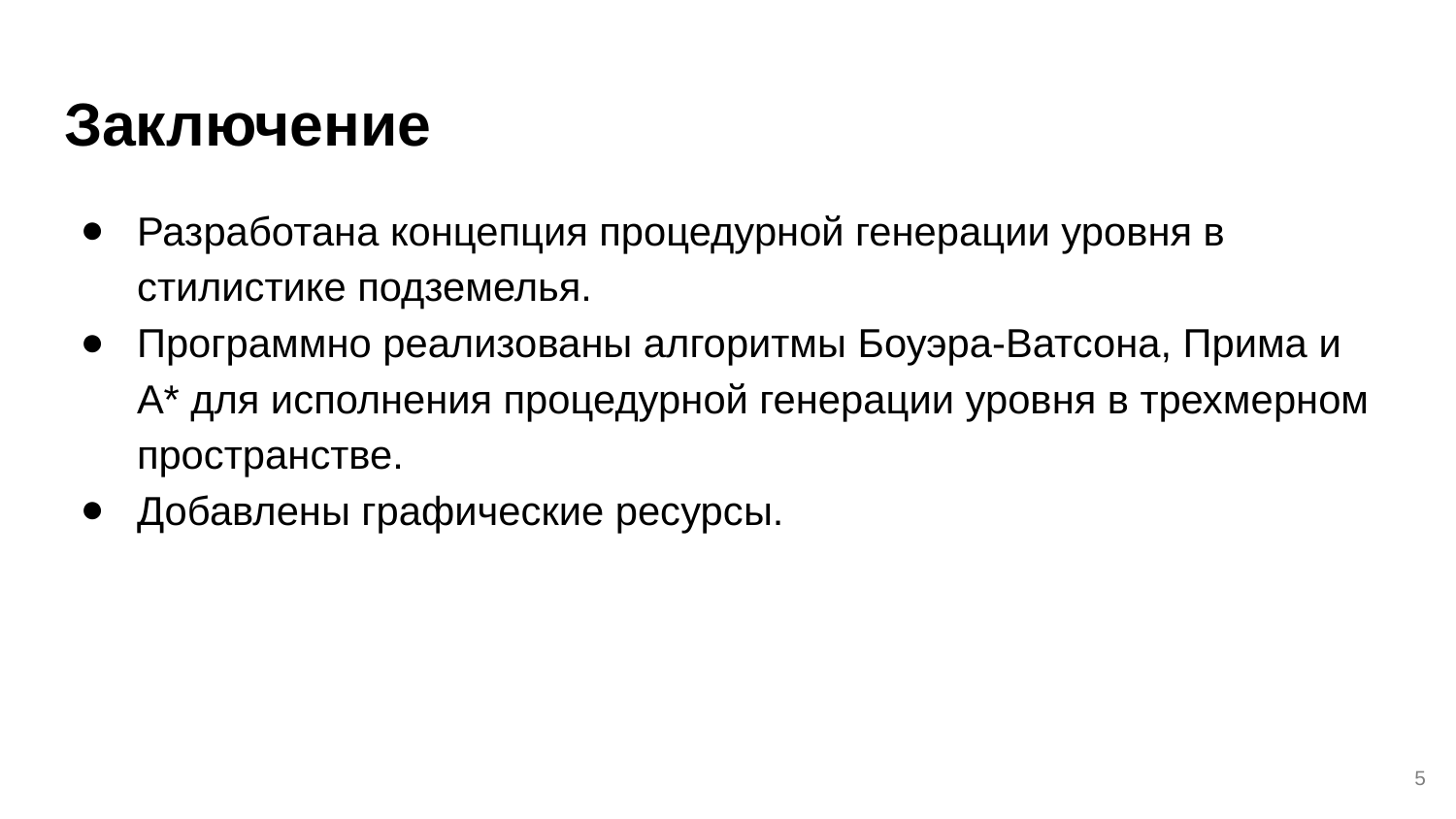

# Заключение
Разработана концепция процедурной генерации уровня в стилистике подземелья.
Программно реализованы алгоритмы Боуэра-Ватсона, Прима и А* для исполнения процедурной генерации уровня в трехмерном пространстве.
Добавлены графические ресурсы.
5